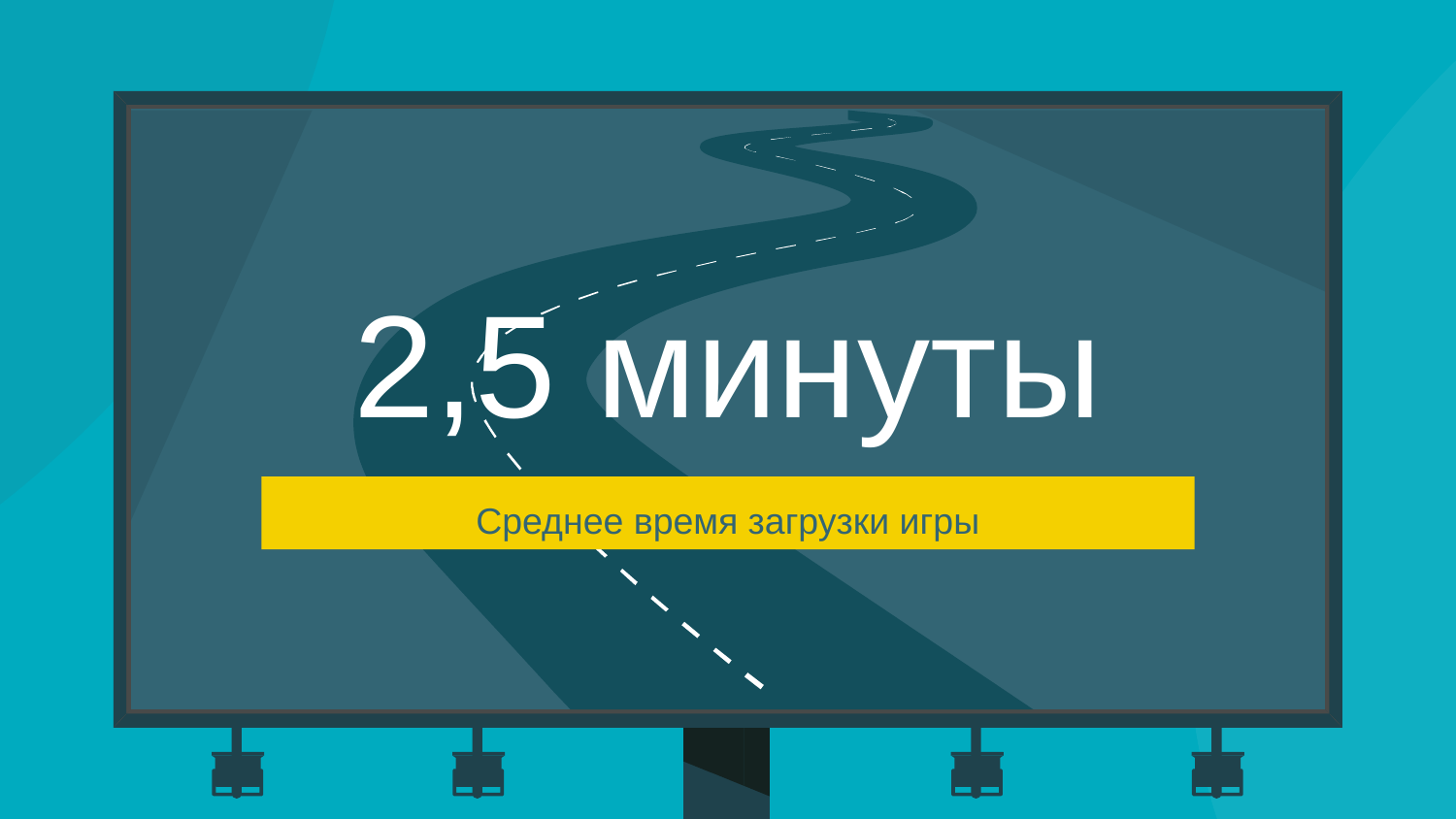

# 2,5 минуты
Среднее время загрузки игры